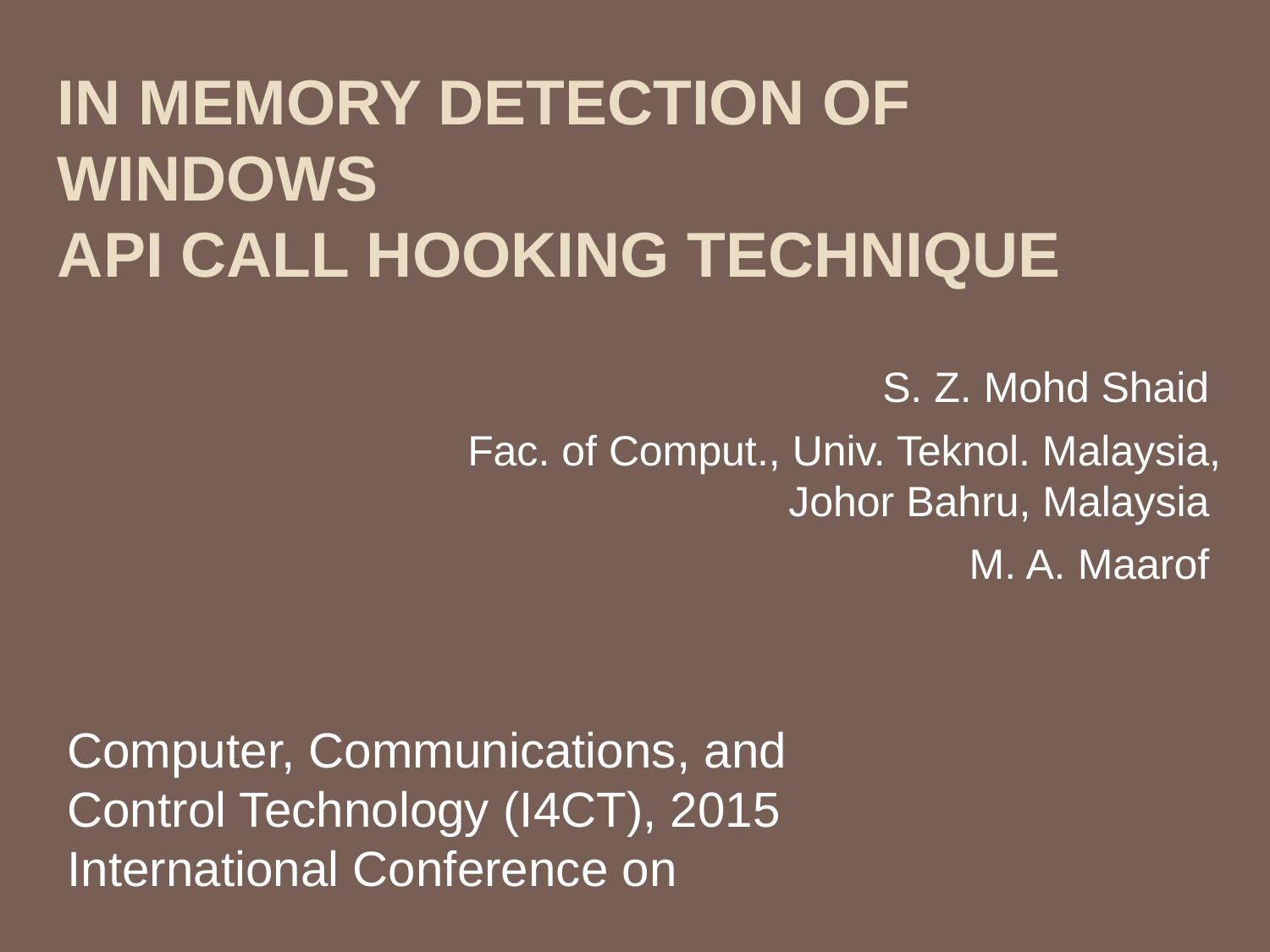

# In memory detection of Windows API call hooking technique
S. Z. Mohd Shaid
 Fac. of Comput., Univ. Teknol. Malaysia, Johor Bahru, Malaysia
  M. A. Maarof
Computer, Communications, and Control Technology (I4CT), 2015 International Conference on